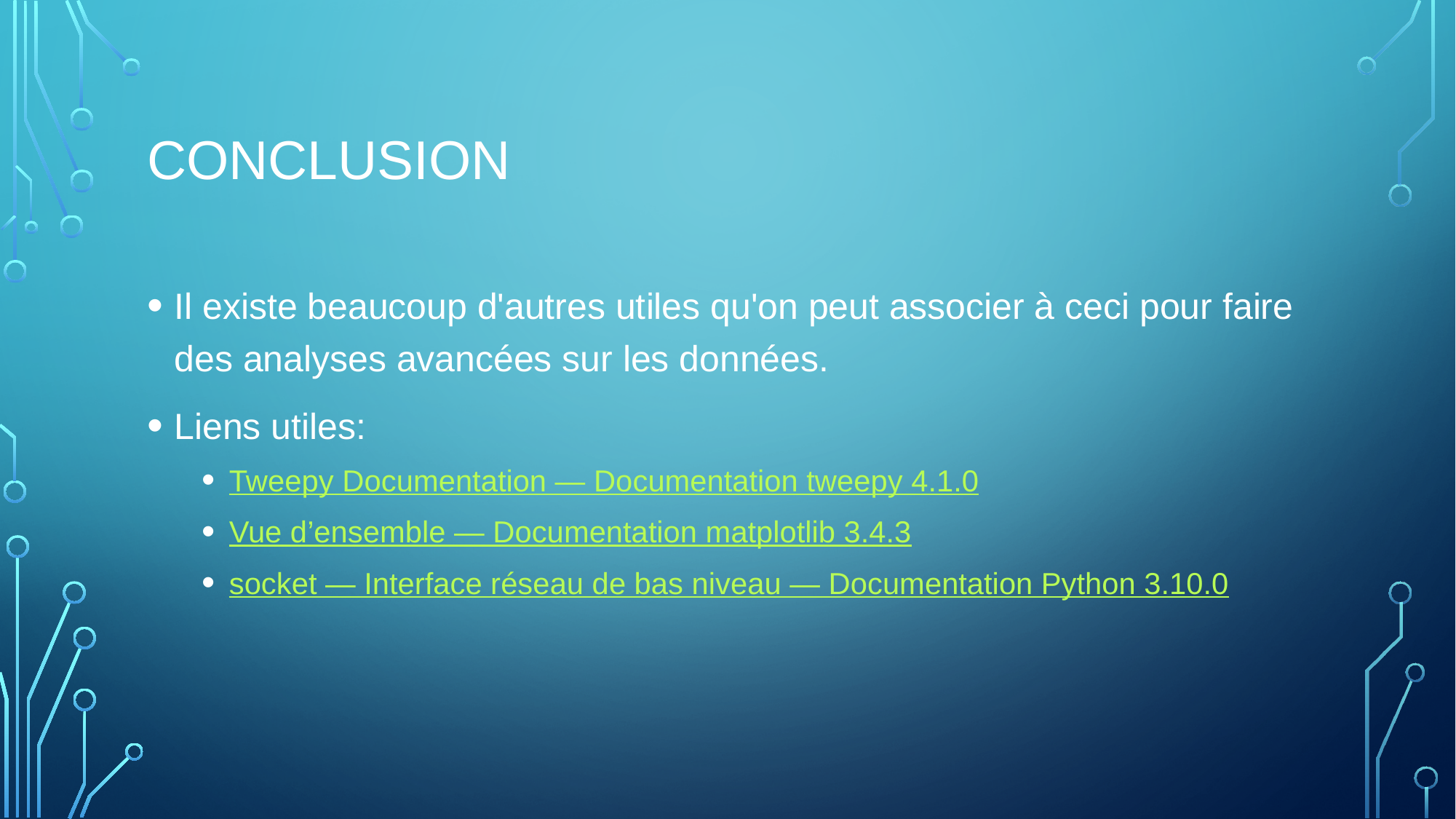

# conclusion
Il existe beaucoup d'autres utiles qu'on peut associer à ceci pour faire des analyses avancées sur les données.
Liens utiles:
Tweepy Documentation — Documentation tweepy 4.1.0
Vue d’ensemble — Documentation matplotlib 3.4.3
socket — Interface réseau de bas niveau — Documentation Python 3.10.0